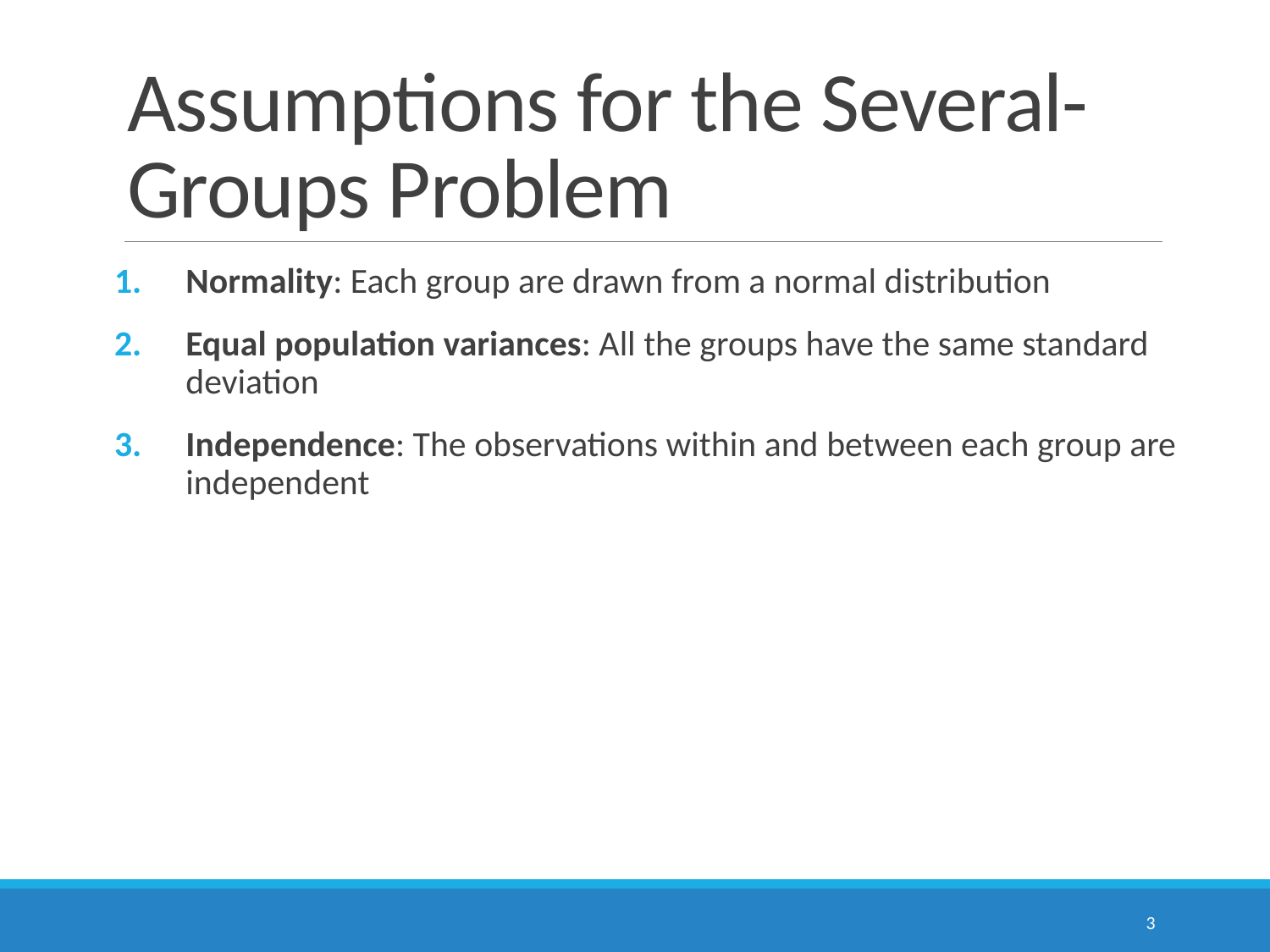

# Assumptions for the Several-Groups Problem
Normality: Each group are drawn from a normal distribution
Equal population variances: All the groups have the same standard deviation
Independence: The observations within and between each group are independent
3